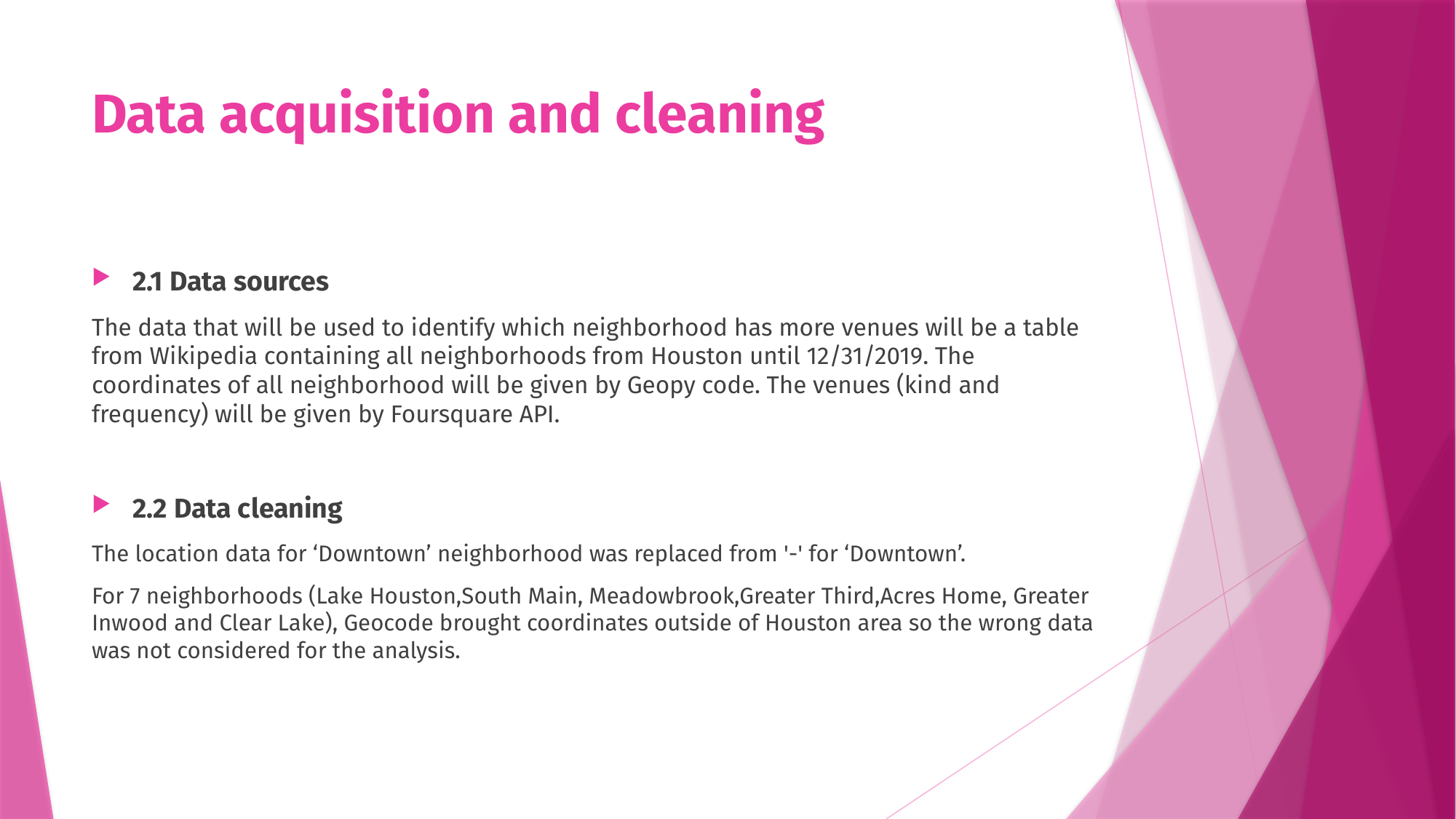

# Data acquisition and cleaning
2.1 Data sources
The data that will be used to identify which neighborhood has more venues will be a table from Wikipedia containing all neighborhoods from Houston until 12/31/2019. The coordinates of all neighborhood will be given by Geopy code. The venues (kind and frequency) will be given by Foursquare API.

2.2 Data cleaning
The location data for ‘Downtown’ neighborhood was replaced from '-' for ‘Downtown’.
For 7 neighborhoods (Lake Houston,South Main, Meadowbrook,Greater Third,Acres Home, Greater Inwood and Clear Lake), Geocode brought coordinates outside of Houston area so the wrong data was not considered for the analysis.